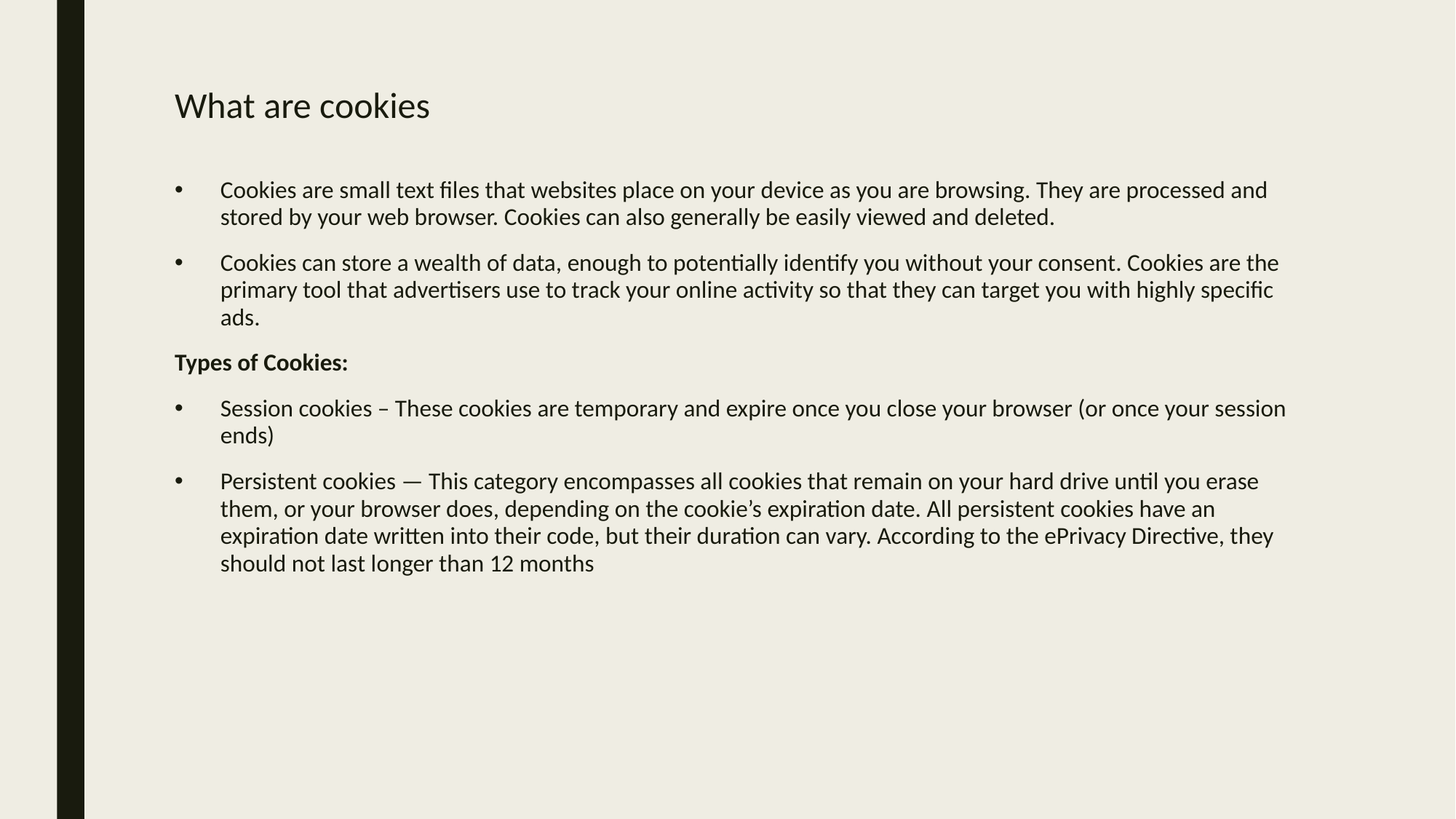

# What are cookies
Cookies are small text files that websites place on your device as you are browsing. They are processed and stored by your web browser. Cookies can also generally be easily viewed and deleted.
Cookies can store a wealth of data, enough to potentially identify you without your consent. Cookies are the primary tool that advertisers use to track your online activity so that they can target you with highly specific ads.
Types of Cookies:
Session cookies – These cookies are temporary and expire once you close your browser (or once your session ends)
Persistent cookies — This category encompasses all cookies that remain on your hard drive until you erase them, or your browser does, depending on the cookie’s expiration date. All persistent cookies have an expiration date written into their code, but their duration can vary. According to the ePrivacy Directive, they should not last longer than 12 months